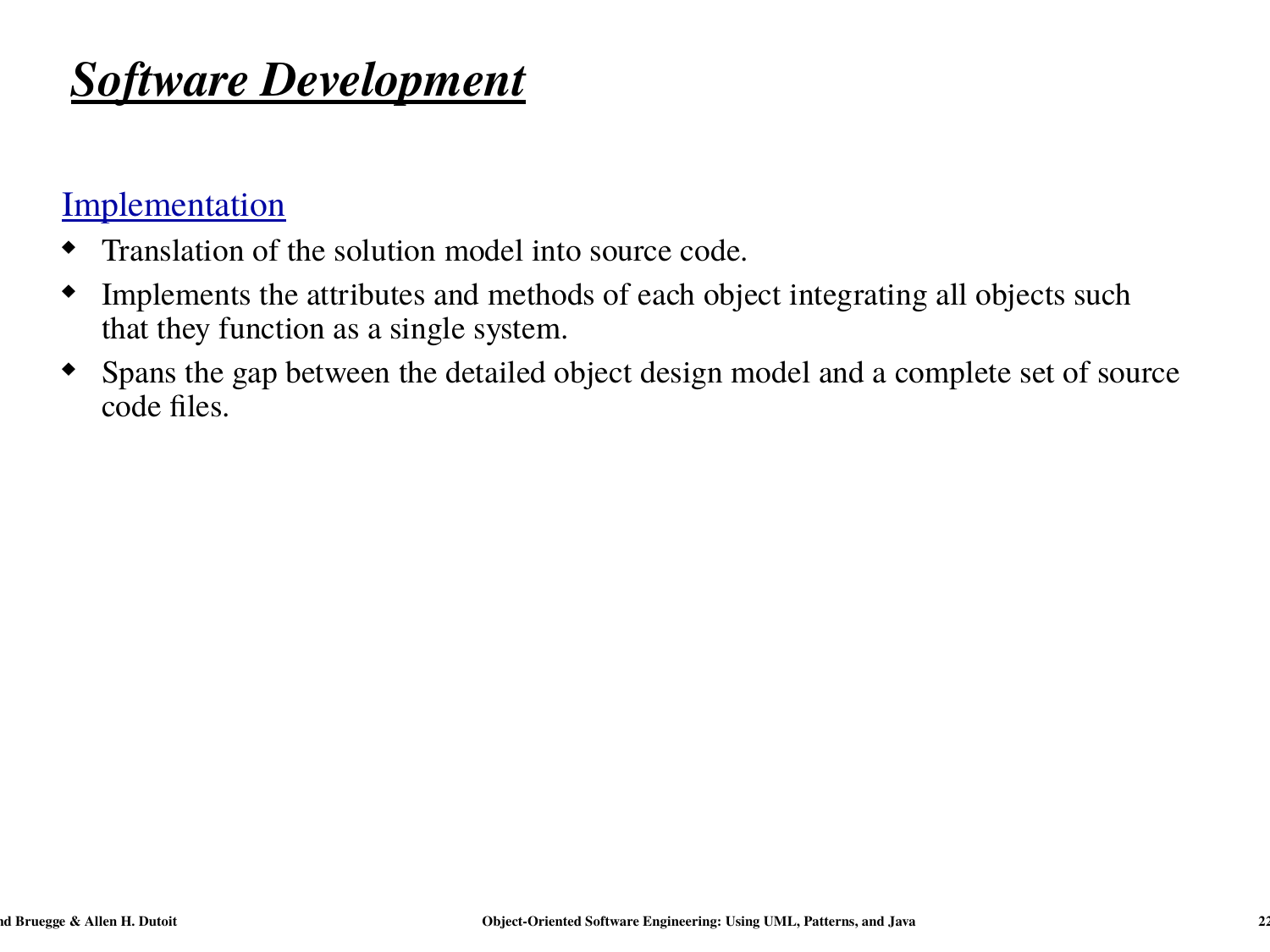

# Software Development
Implementation
Translation of the solution model into source code.
Implements the attributes and methods of each object integrating all objects such that they function as a single system.
Spans the gap between the detailed object design model and a complete set of source code files.